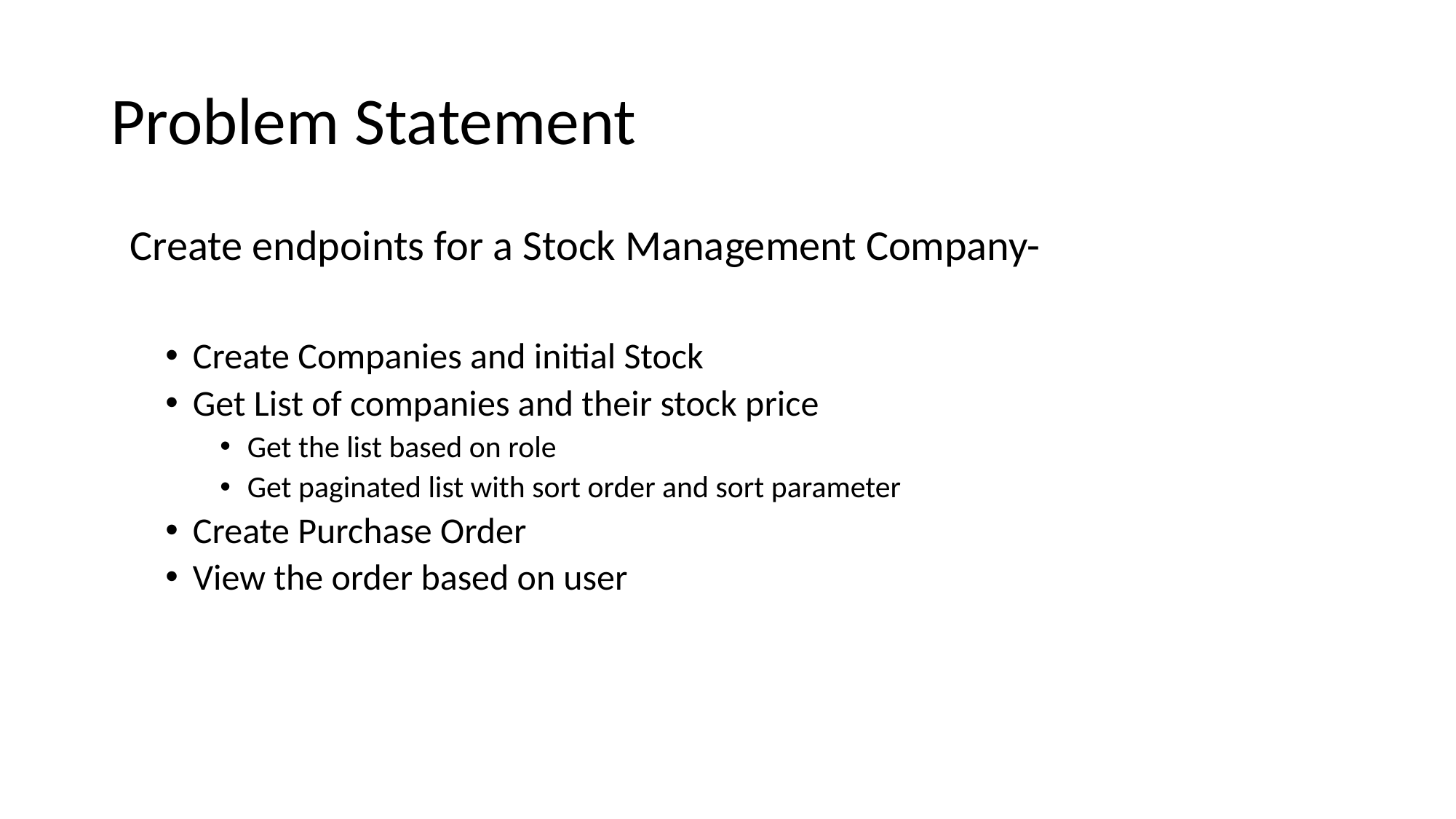

# Problem Statement
  Create endpoints for a Stock Management Company-

Create Companies and initial Stock
Get List of companies and their stock price
Get the list based on role
Get paginated list with sort order and sort parameter
Create Purchase Order
View the order based on user